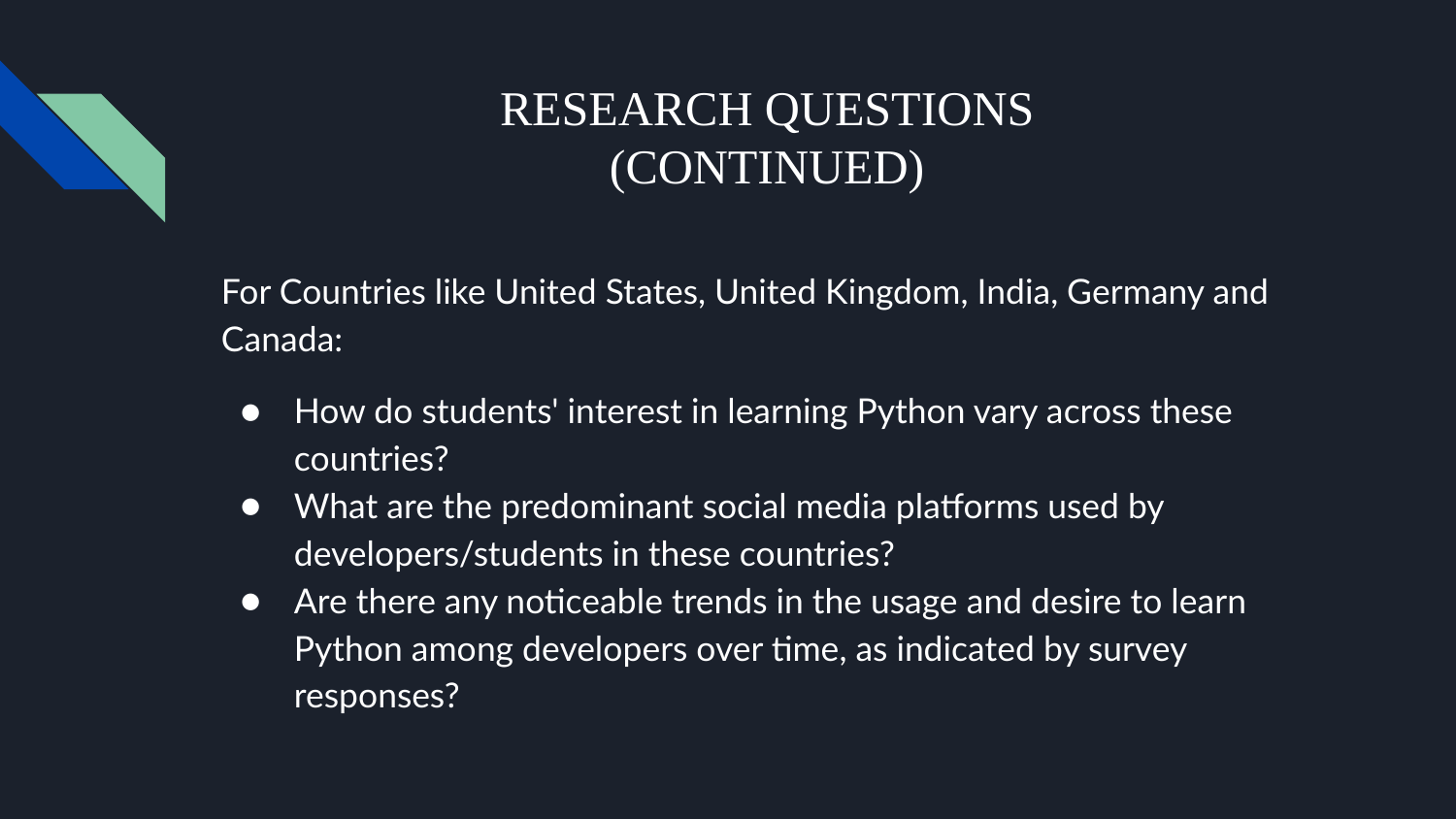

# RESEARCH QUESTIONS
(CONTINUED)
For Countries like United States, United Kingdom, India, Germany and Canada:
How do students' interest in learning Python vary across these countries?
What are the predominant social media platforms used by developers/students in these countries?
Are there any noticeable trends in the usage and desire to learn Python among developers over time, as indicated by survey responses?